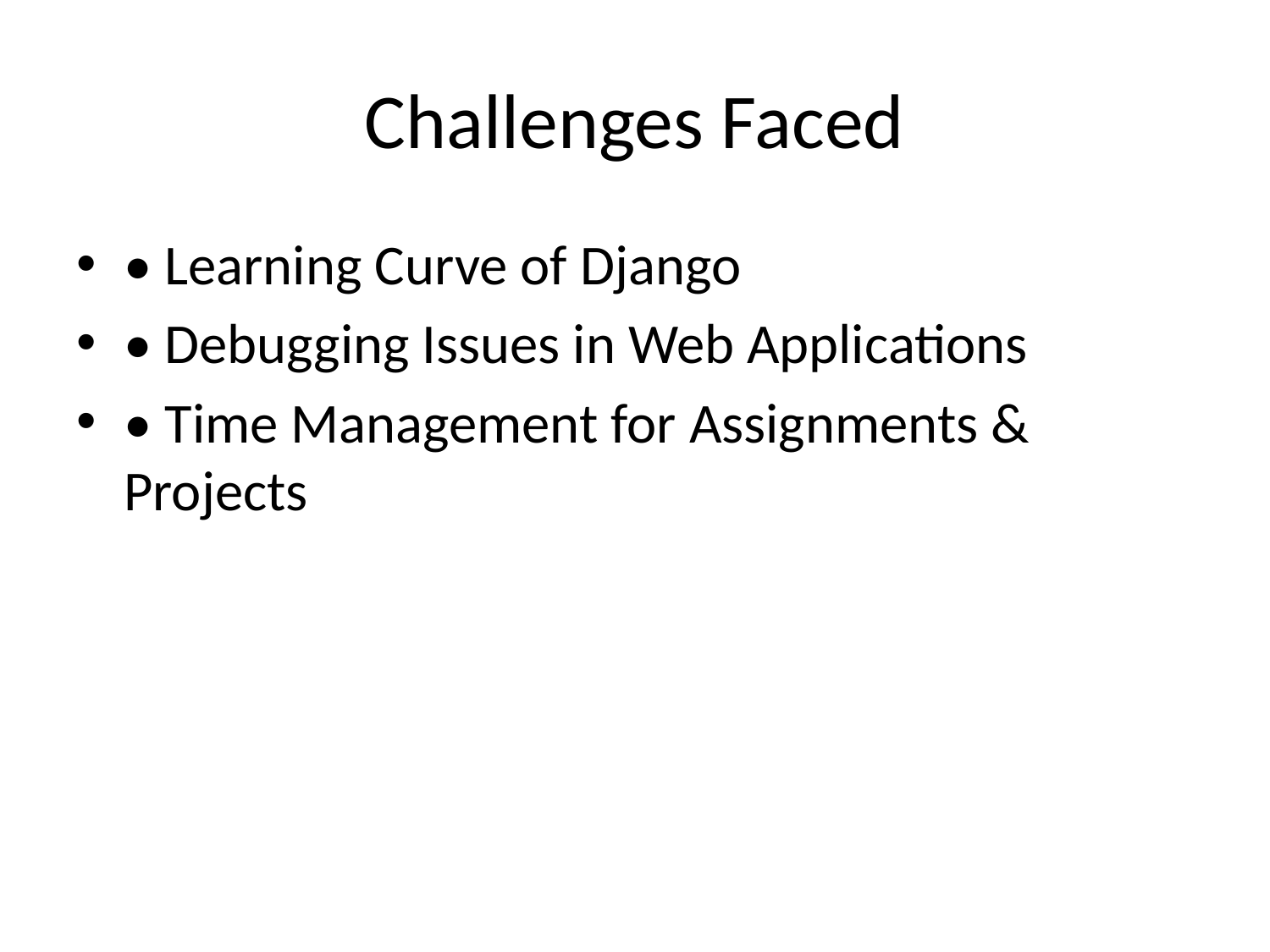

# Challenges Faced
• Learning Curve of Django
• Debugging Issues in Web Applications
• Time Management for Assignments & Projects